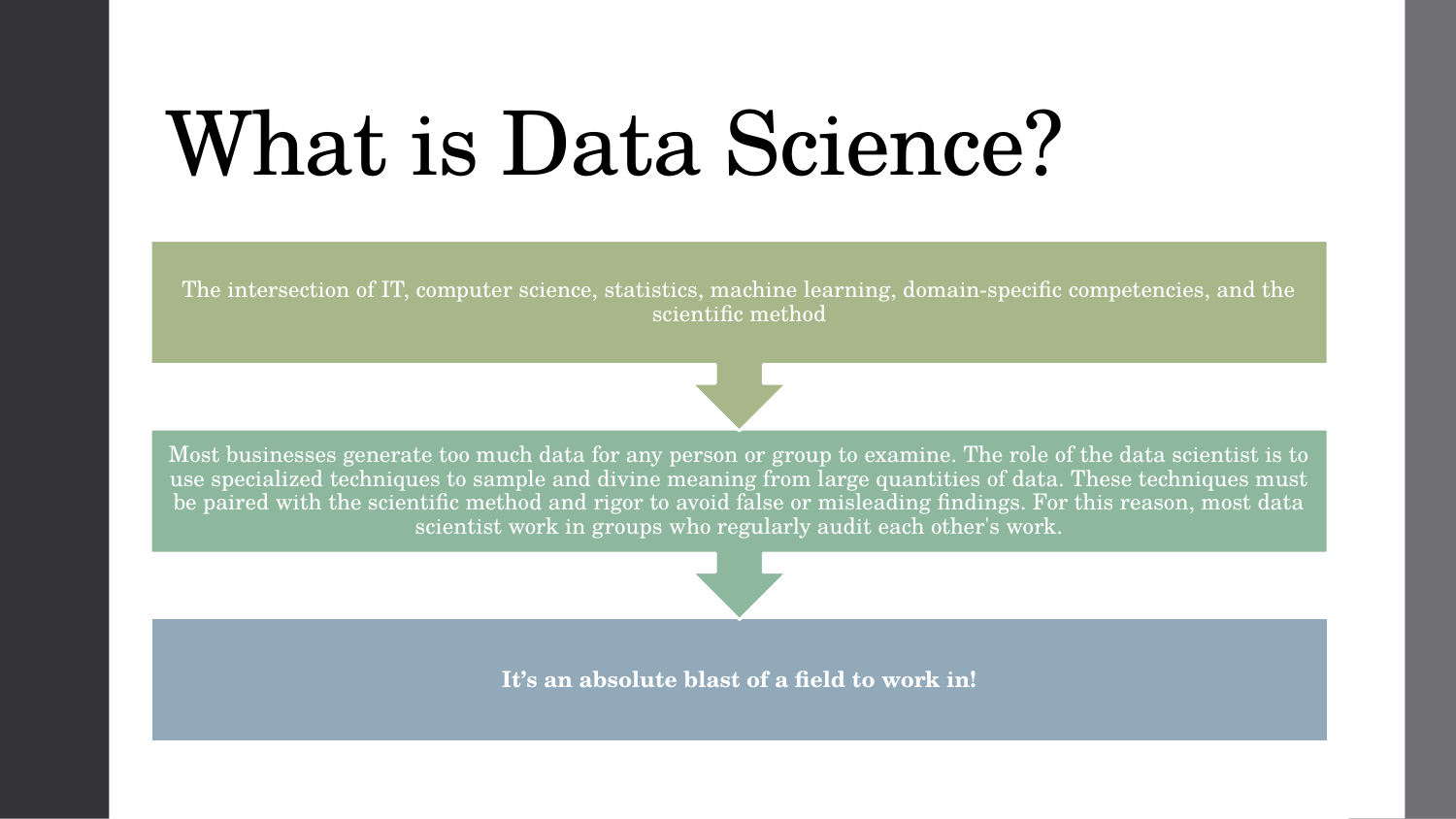

# What is Data Science?
It’s an absolute blast of a field to work in!
Most businesses generate too much data for any person or group to examine. The role of the data scientist is to use specialized techniques to sample and divine meaning from large quantities of data. These techniques must be paired with the scientific method and rigor to avoid false or misleading findings. For this reason, most data scientist work in groups who regularly audit each other's work.
The intersection of IT, computer science, statistics, machine learning, domain-specific competencies, and the scientific method